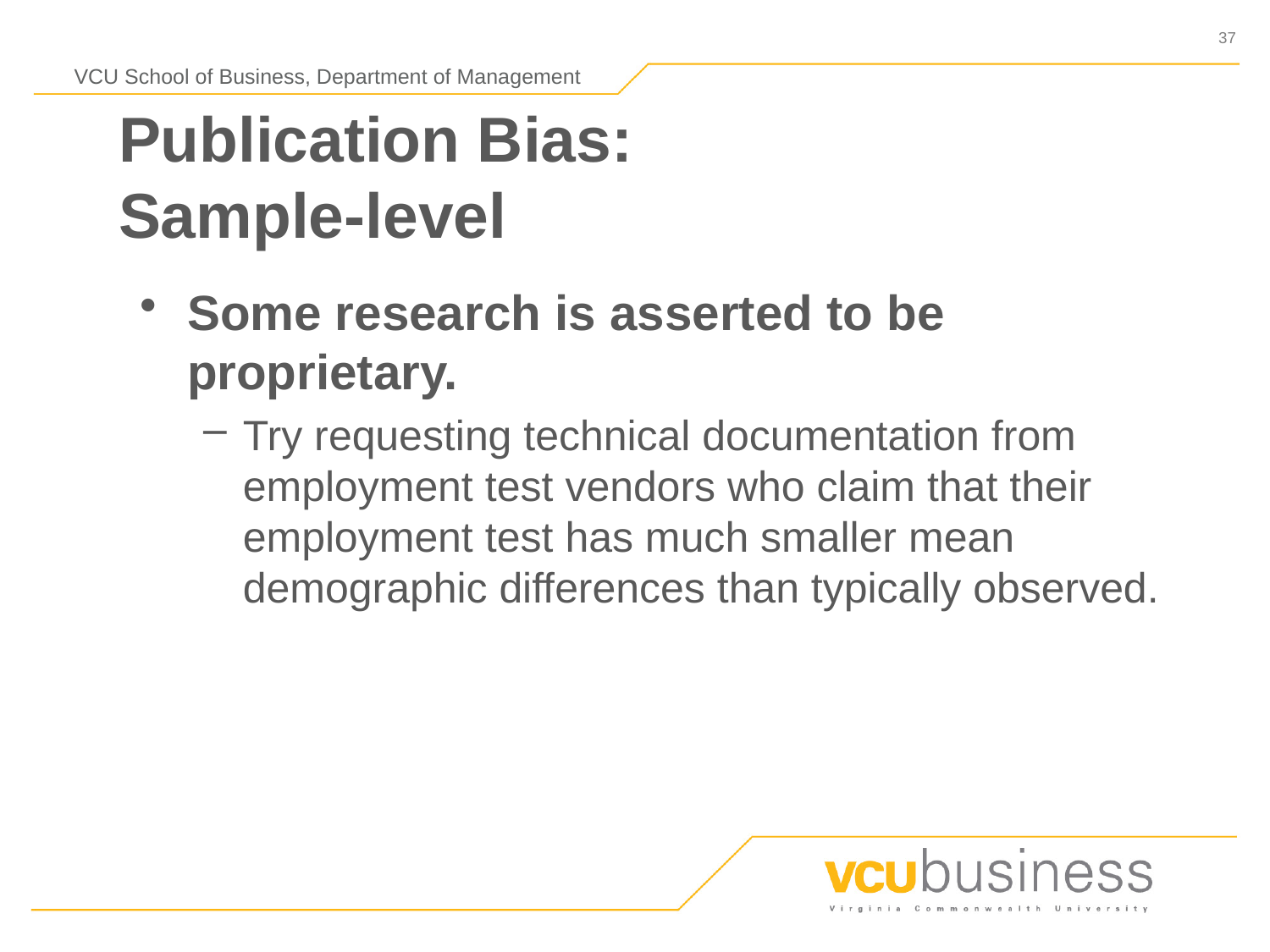

# Publication Bias: Sample-level
Some research is asserted to be proprietary.
Try requesting technical documentation from  employment test vendors who claim that their employment test has much smaller mean demographic differences than typically observed.